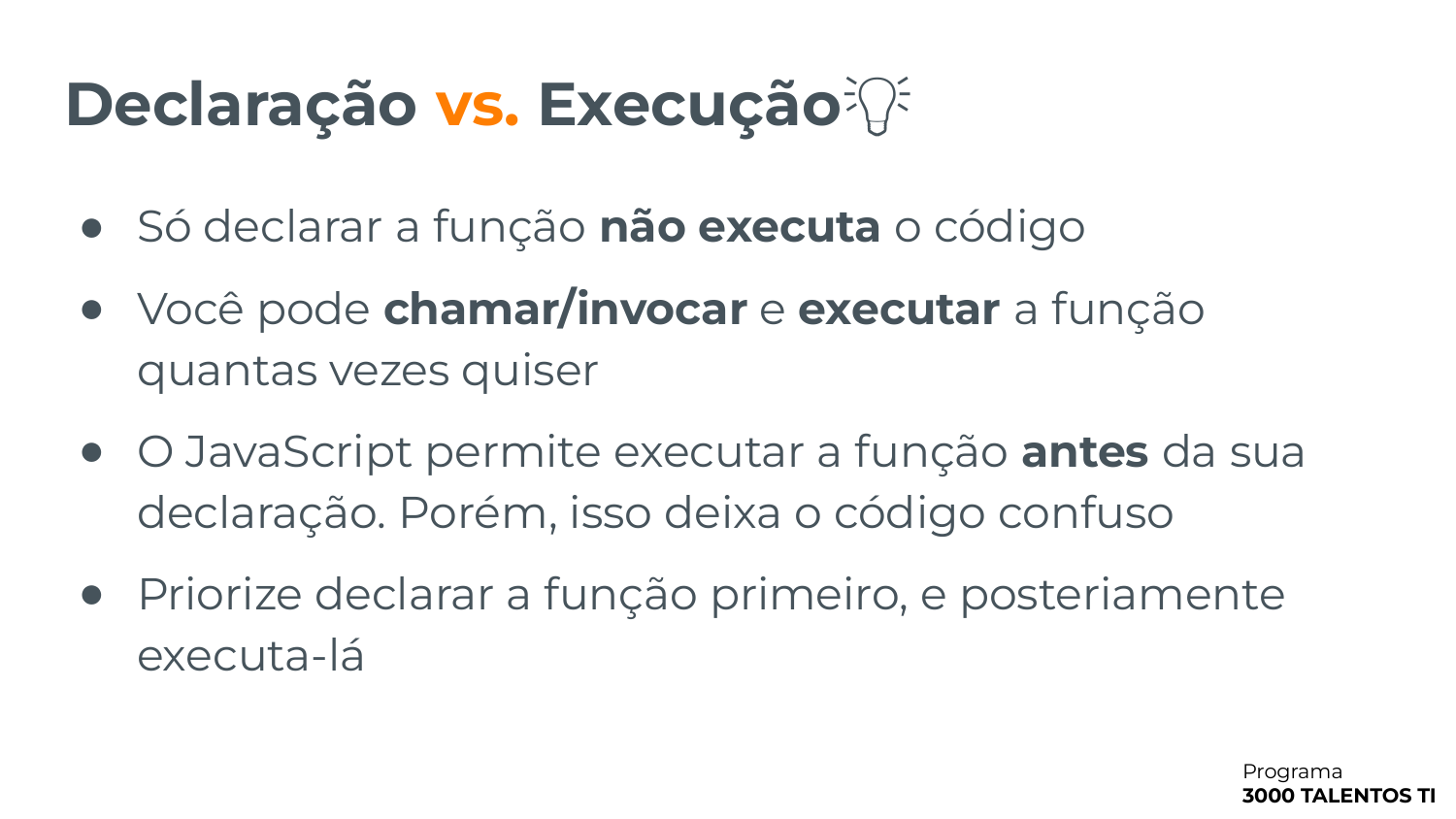

# Declaração vs. Execução💡
Só declarar a função não executa o código
Você pode chamar/invocar e executar a função quantas vezes quiser
O JavaScript permite executar a função antes da sua declaração. Porém, isso deixa o código confuso
Priorize declarar a função primeiro, e posteriamente executa-lá